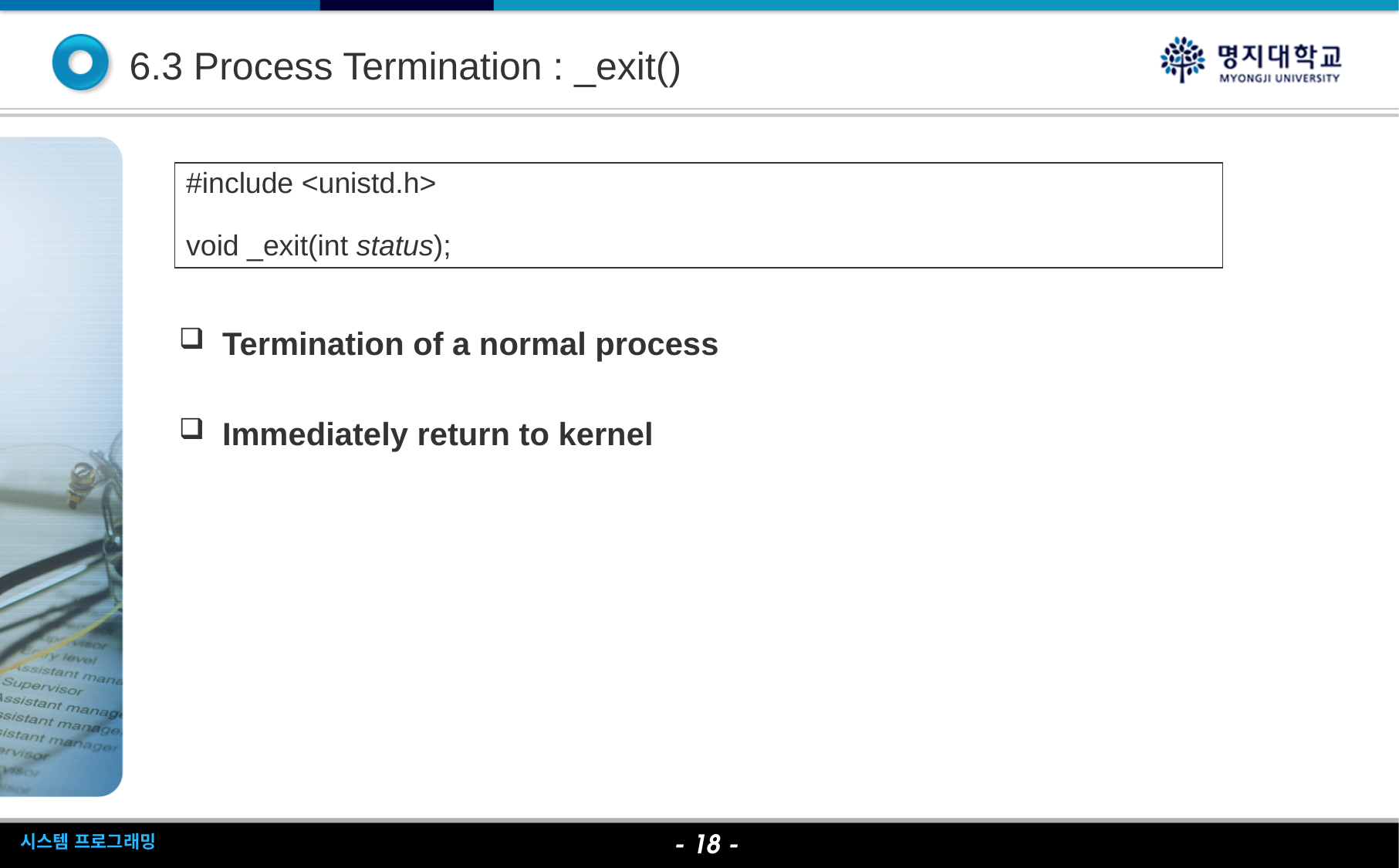

6.3 Process Termination : _exit()
#include <unistd.h>

void _exit(int status);
Termination of a normal process

Immediately return to kernel
- 18 -